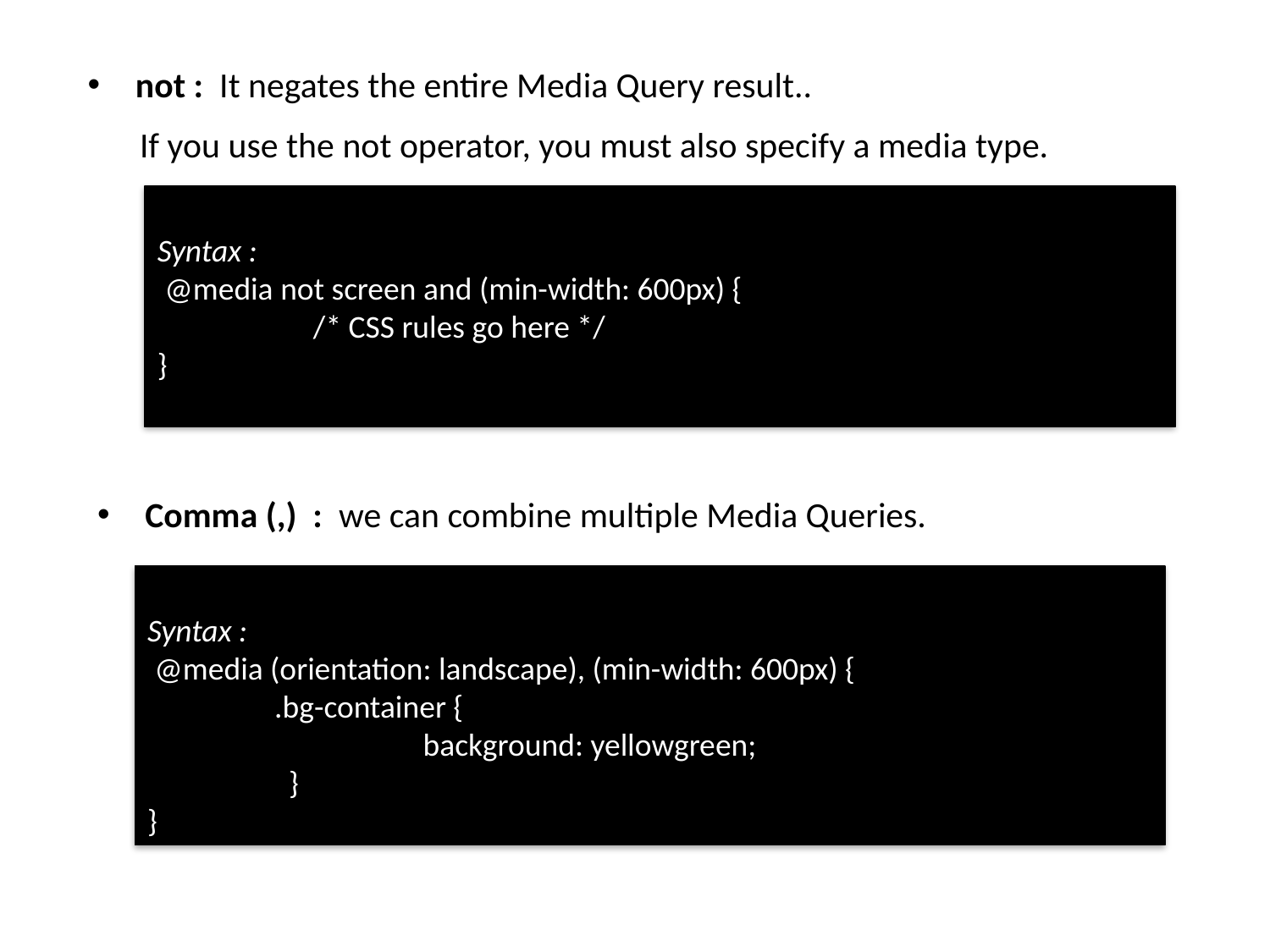

not :  It negates the entire Media Query result..

If you use the not operator, you must also specify a media type.

Syntax :
 @media not screen and (min-width: 600px) {
	    /* CSS rules go here */
}

Comma (,)  :  we can combine multiple Media Queries.

Syntax :
 @media (orientation: landscape), (min-width: 600px) {
	.bg-container {
		   background: yellowgreen;
	  }
}